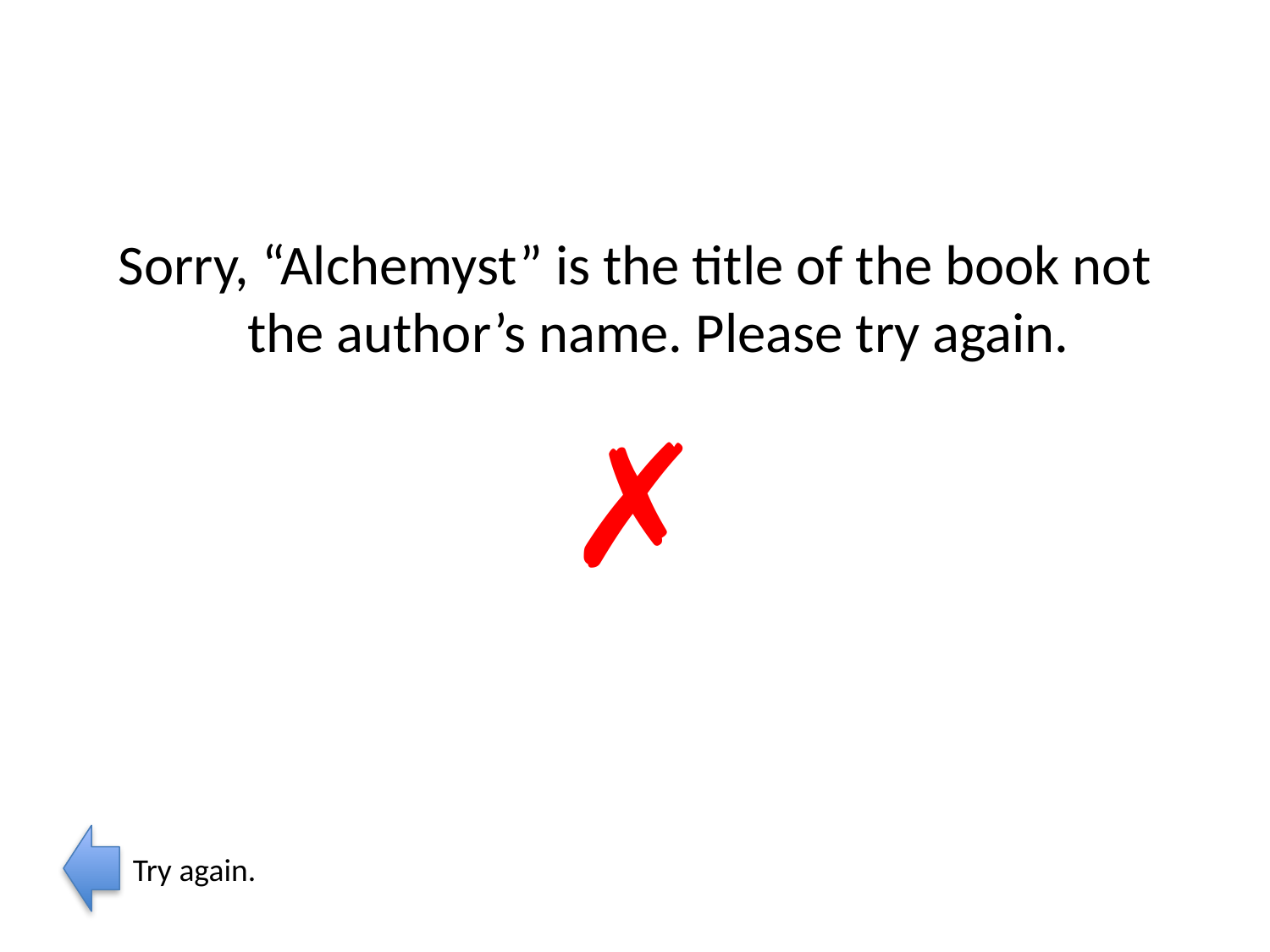

#
Sorry, “Alchemyst” is the title of the book not the author’s name. Please try again.
✗

Try again.